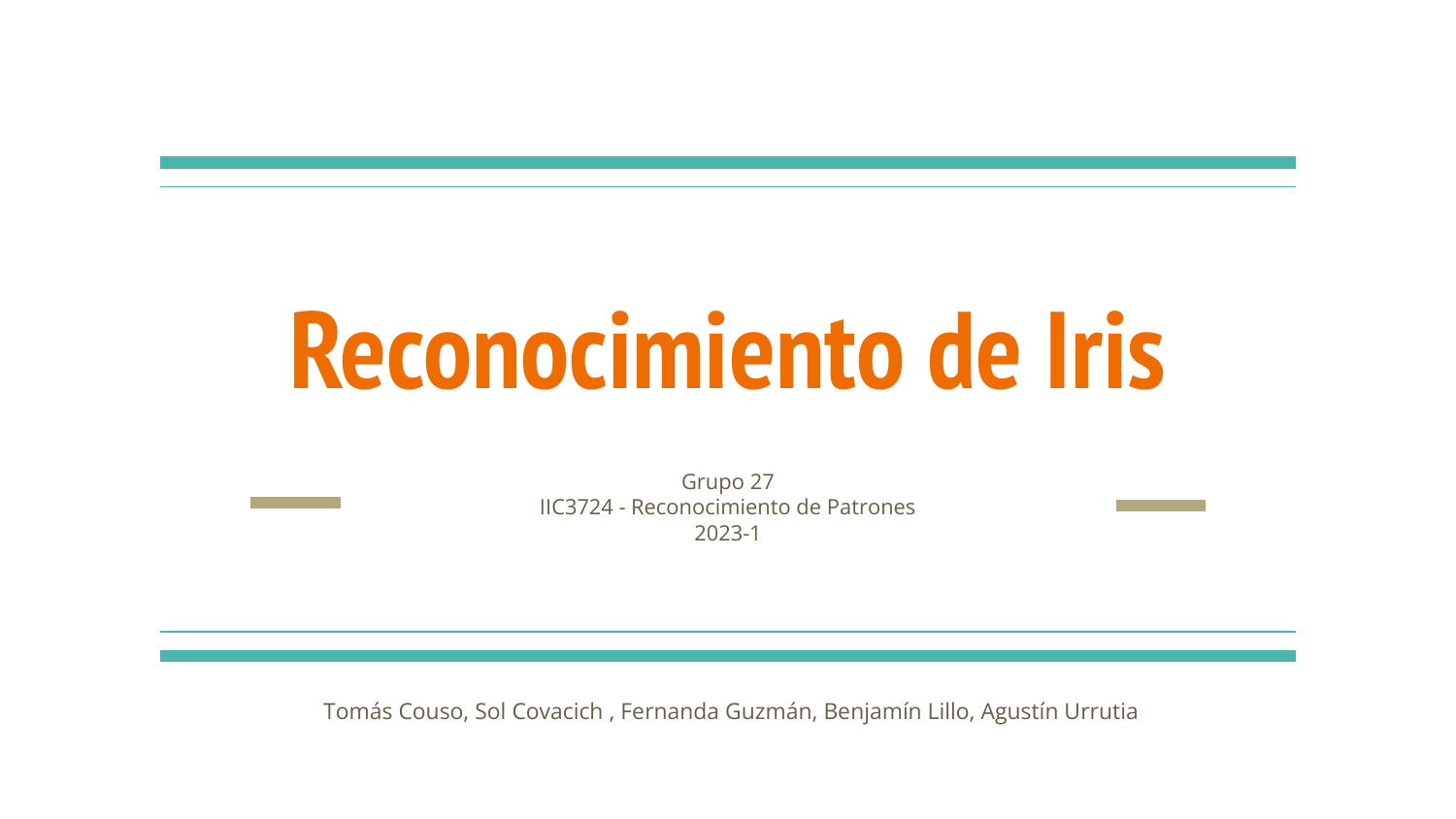

# Reconocimiento de Iris
Grupo 27
IIC3724 - Reconocimiento de Patrones
2023-1

Tomás Couso, Sol Covacich , Fernanda Guzmán, Benjamín Lillo, Agustín Urrutia